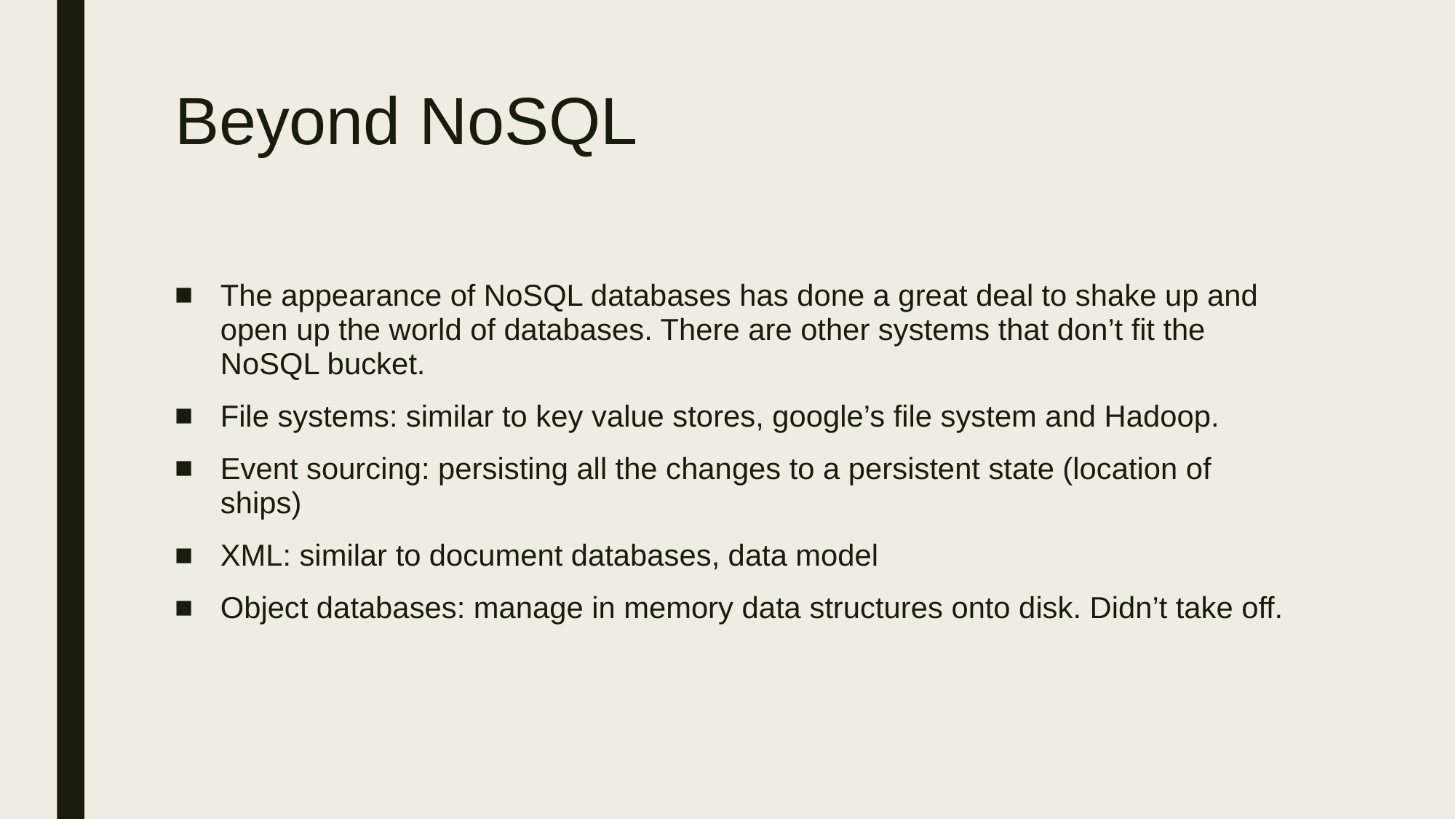

# Beyond NoSQL
The appearance of NoSQL databases has done a great deal to shake up and open up the world of databases. There are other systems that don’t fit the NoSQL bucket.
File systems: similar to key value stores, google’s file system and Hadoop.
Event sourcing: persisting all the changes to a persistent state (location of ships)
XML: similar to document databases, data model
Object databases: manage in memory data structures onto disk. Didn’t take off.